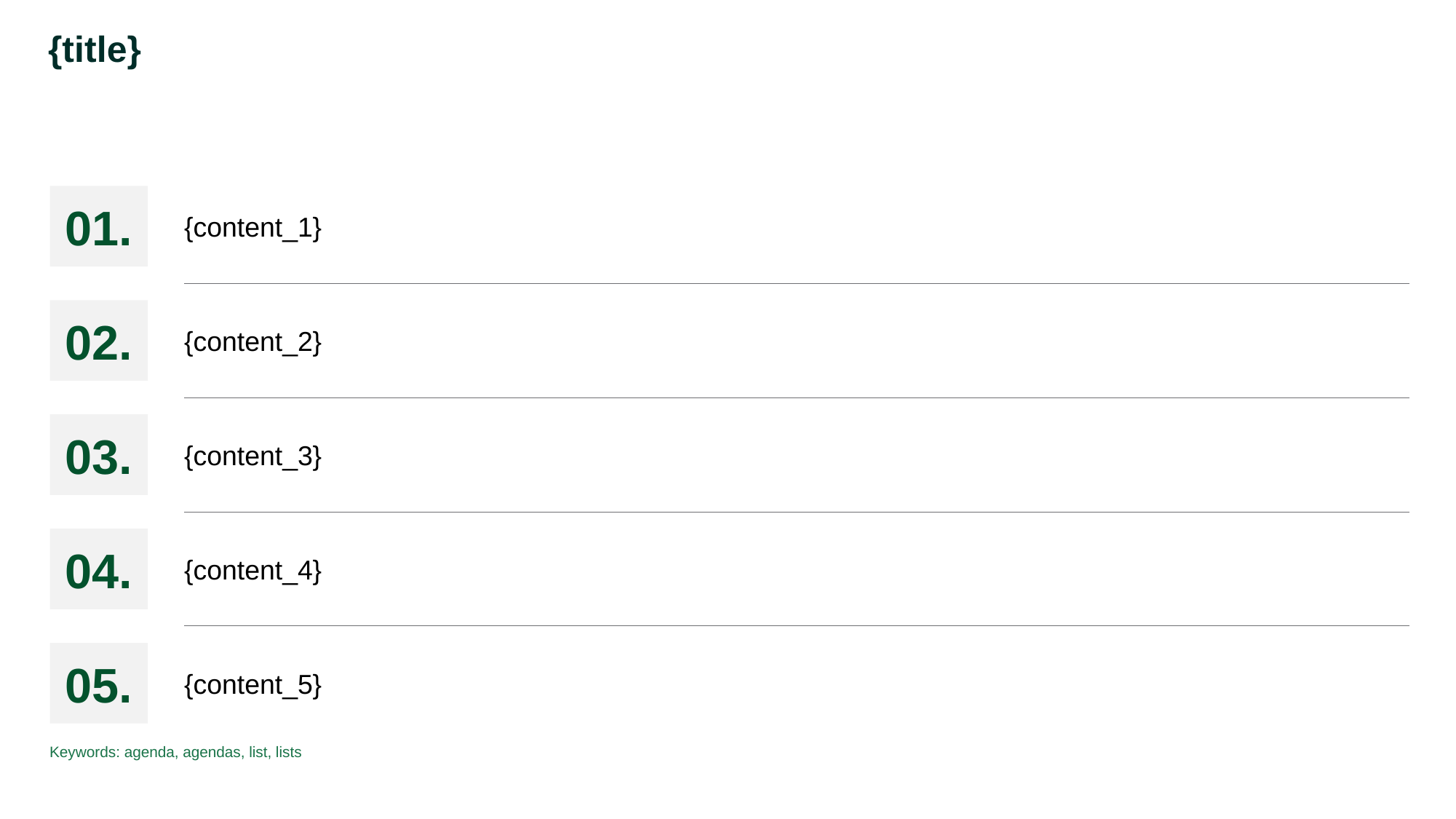

# {title}
01.
{content_1}
02.
{content_2}
03.
{content_3}
04.
{content_4}
05.
{content_5}
Keywords: agenda, agendas, list, lists